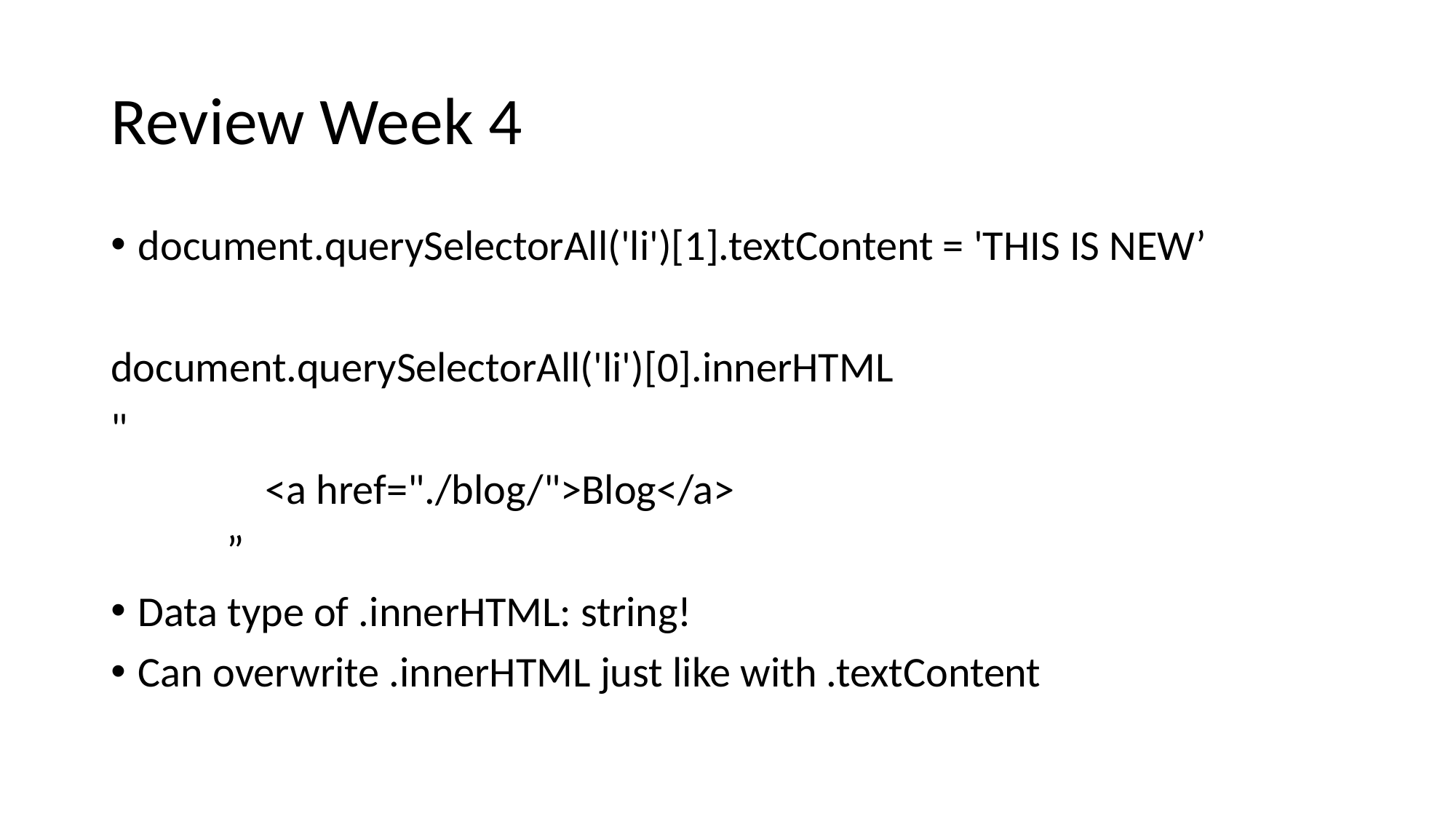

# Review Week 4
document.querySelectorAll('li')[1].textContent = 'THIS IS NEW’

document.querySelectorAll('li')[0].innerHTML
"
                <a href="./blog/">Blog</a>
            ”
Data type of .innerHTML: string!
Can overwrite .innerHTML just like with .textContent